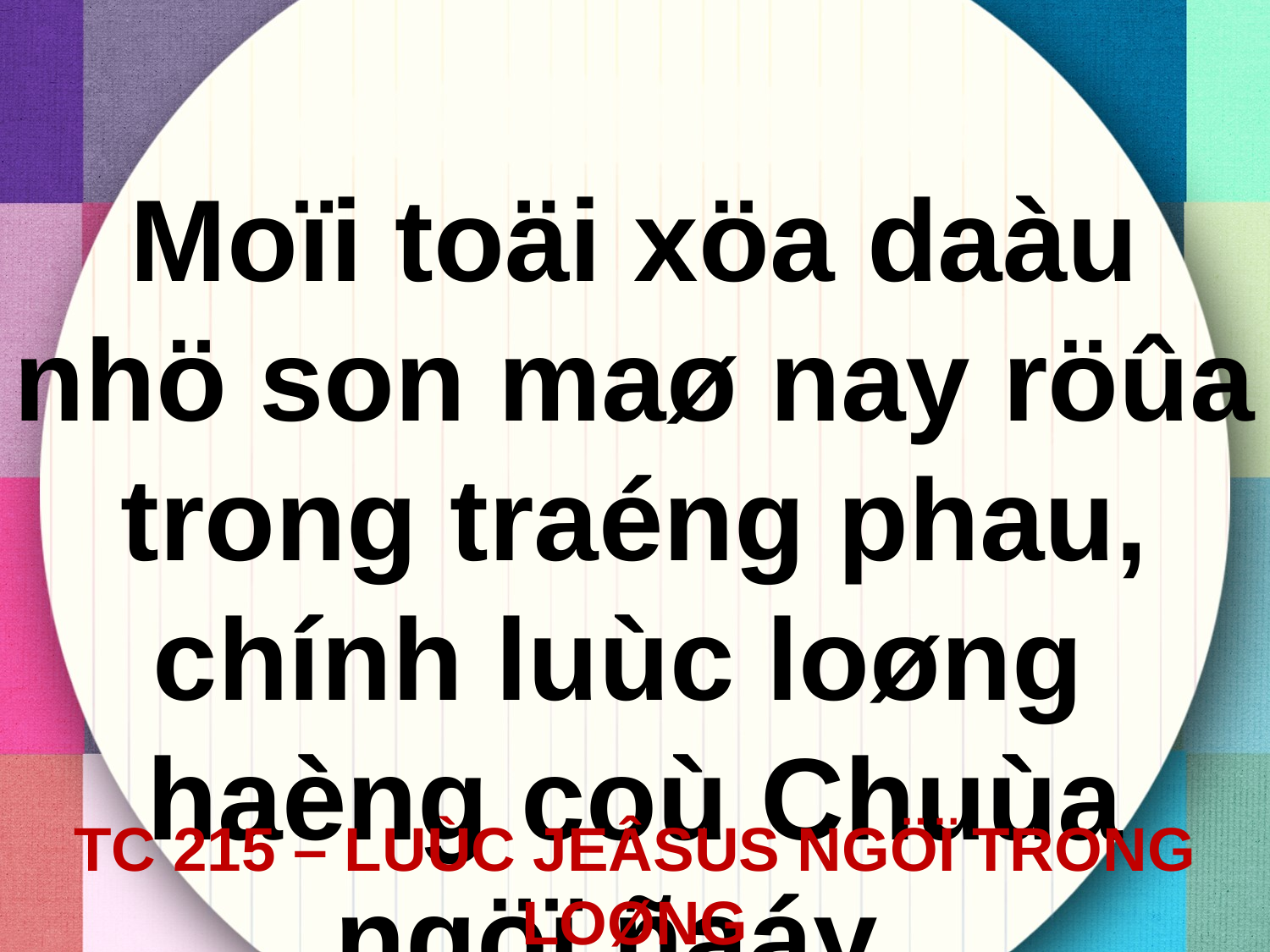

Moïi toäi xöa daàu nhö son maø nay röûa trong traéng phau, chính luùc loøng
haèng coù Chuùa ngöï ñaáy.
TC 215 – LUÙC JEÂSUS NGÖÏ TRONG LOØNG